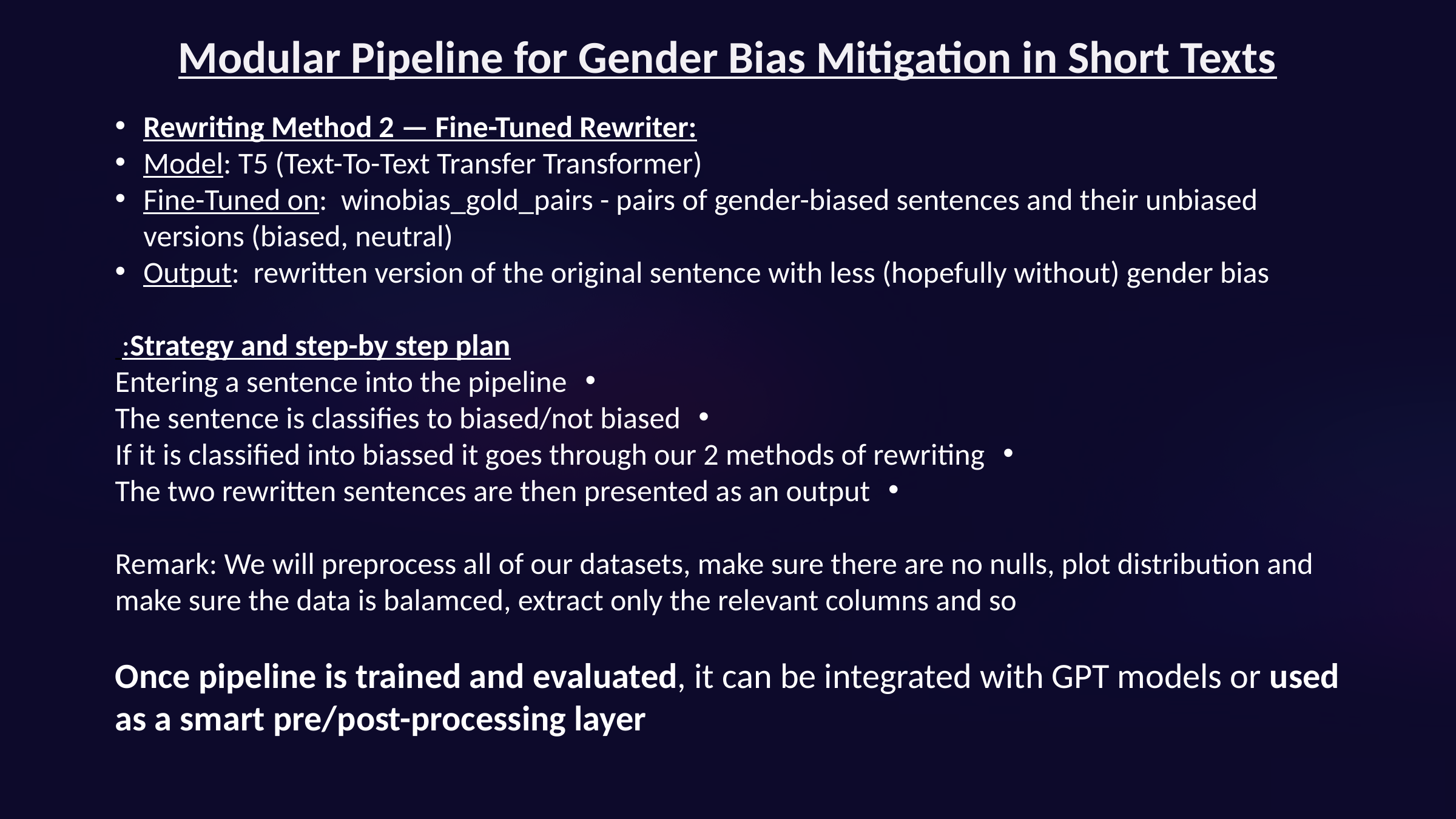

Modular Pipeline for Gender Bias Mitigation in Short Texts
Rewriting Method 2 — Fine-Tuned Rewriter:
Model: T5 (Text-To-Text Transfer Transformer)
Fine-Tuned on:  winobias_gold_pairs - pairs of gender-biased sentences and their unbiased versions (biased, neutral)
Output:  rewritten version of the original sentence with less (hopefully without) gender bias

Strategy and step-by step plan:
Entering a sentence into the pipeline
The sentence is classifies to biased/not biased
If it is classified into biassed it goes through our 2 methods of rewriting
The two rewritten sentences are then presented as an output

Remark: We will preprocess all of our datasets, make sure there are no nulls, plot distribution and make sure the data is balamced, extract only the relevant columns and so

Once pipeline is trained and evaluated, it can be integrated with GPT models or used as a smart pre/post-processing layer

M